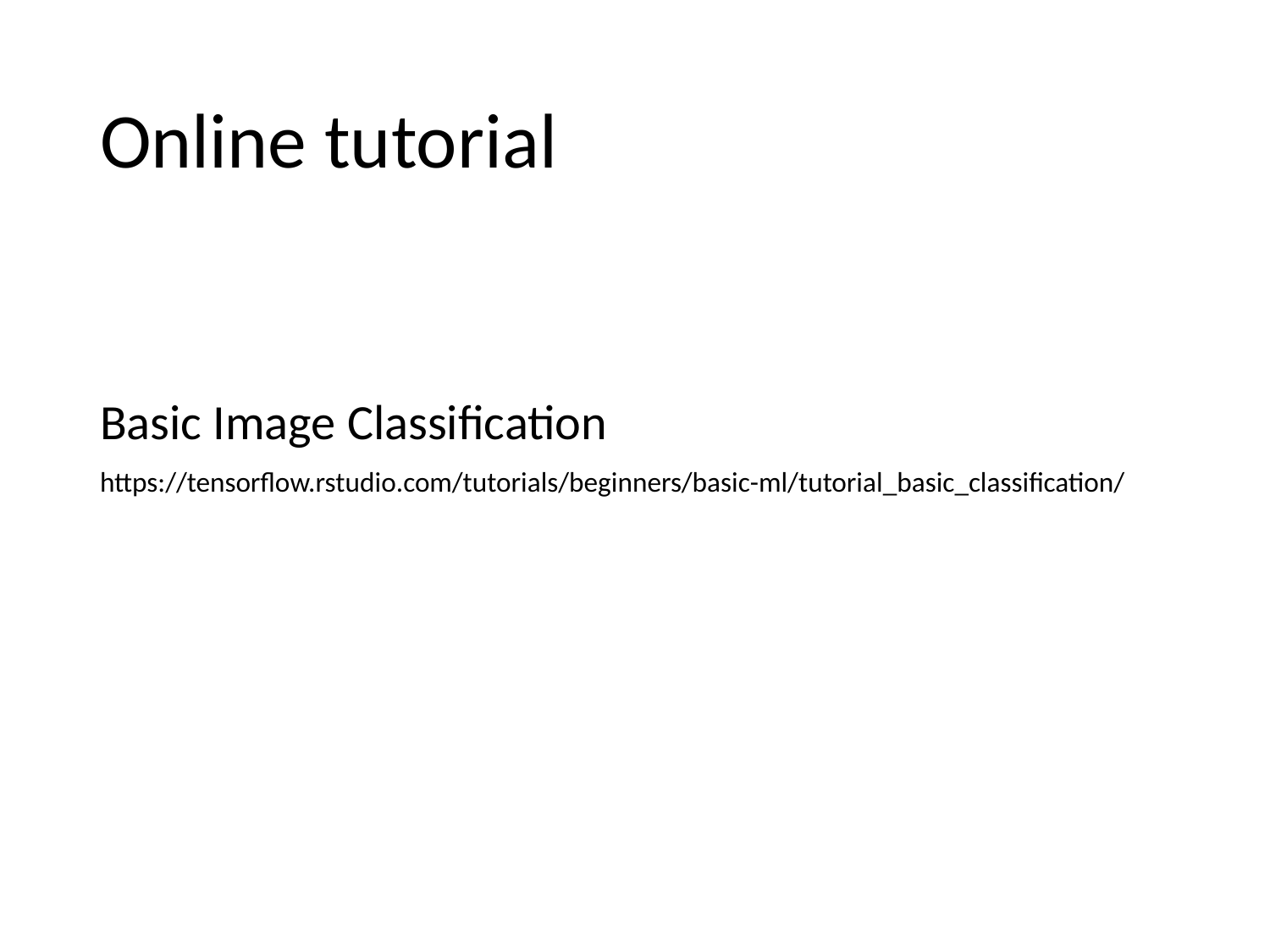

# Online tutorial
Basic Image Classification
https://tensorflow.rstudio.com/tutorials/beginners/basic-ml/tutorial_basic_classification/